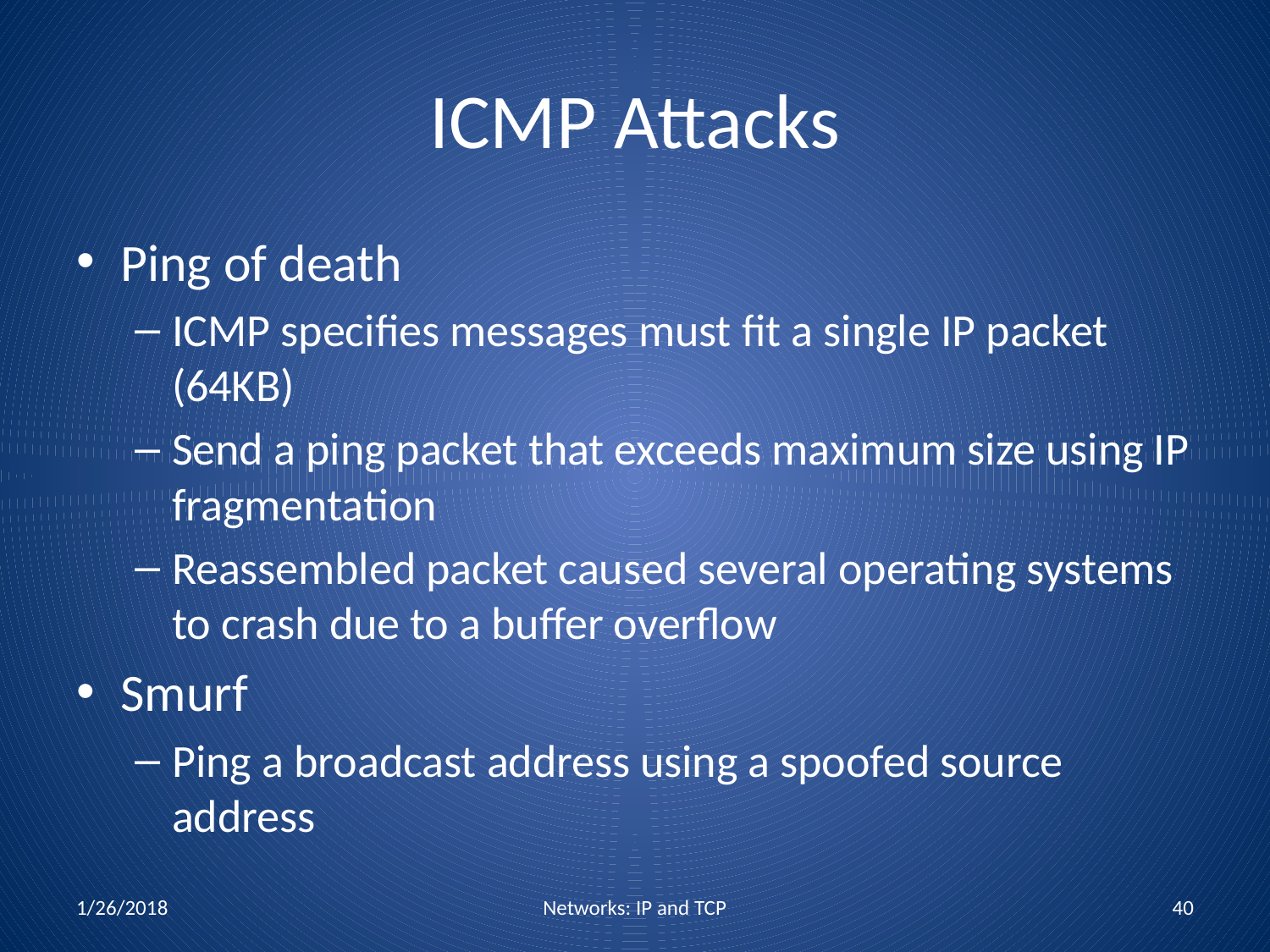

# ICMP Attacks
Ping of death
ICMP specifies messages must fit a single IP packet (64KB)
Send a ping packet that exceeds maximum size using IP fragmentation
Reassembled packet caused several operating systems to crash due to a buffer overflow
Smurf
Ping a broadcast address using a spoofed source address
1/26/2018
Networks: IP and TCP
40